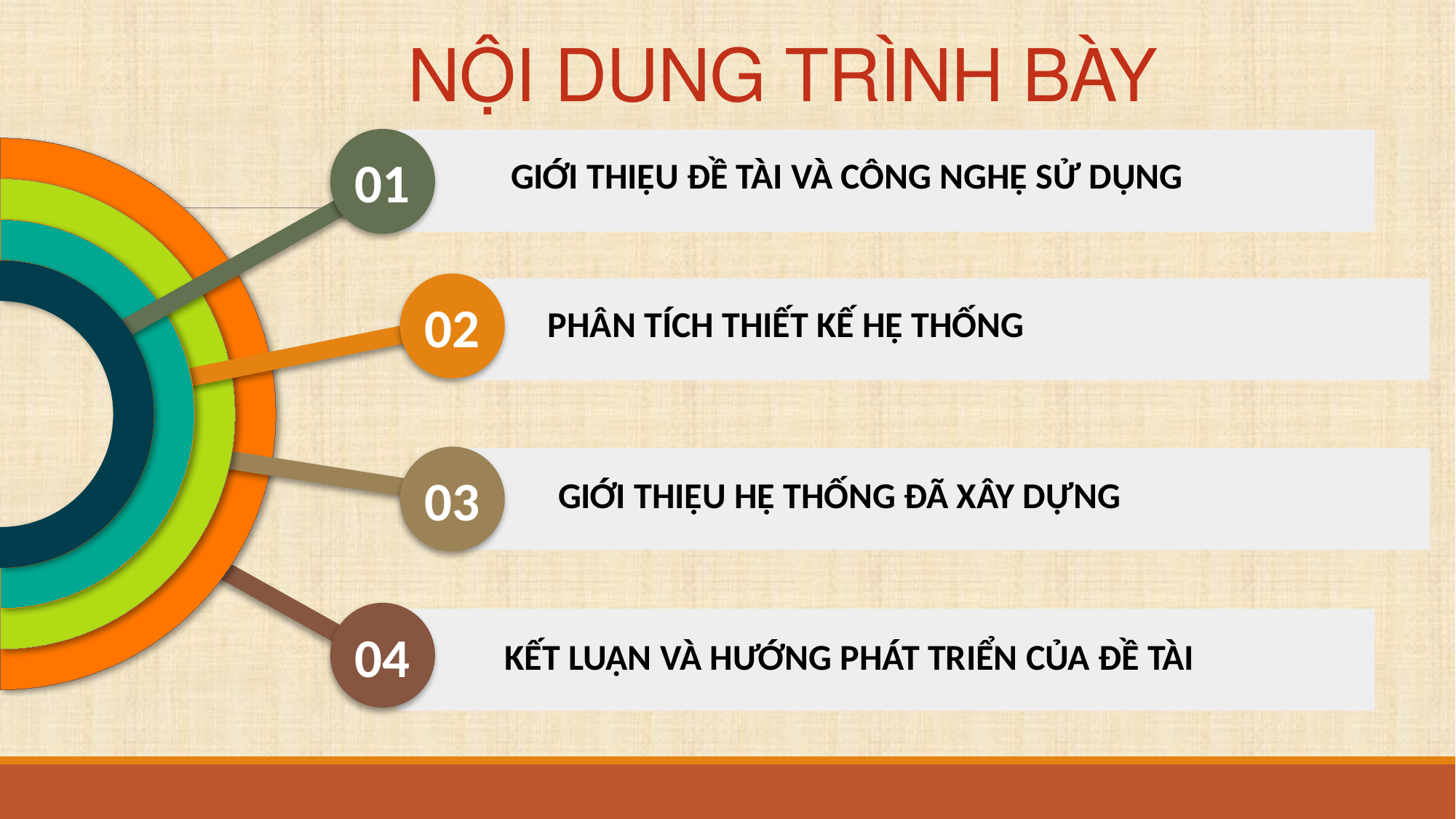

# NỘI DUNG TRÌNH BÀY
01

GIới thiệu đề tài Và công nghệ sử dụng

02

phân tích thiết kế hệ thống
03

Giới thiệu Hệ thống đã xây dựng
04

Kết luận và hướng phát triển của đề tài